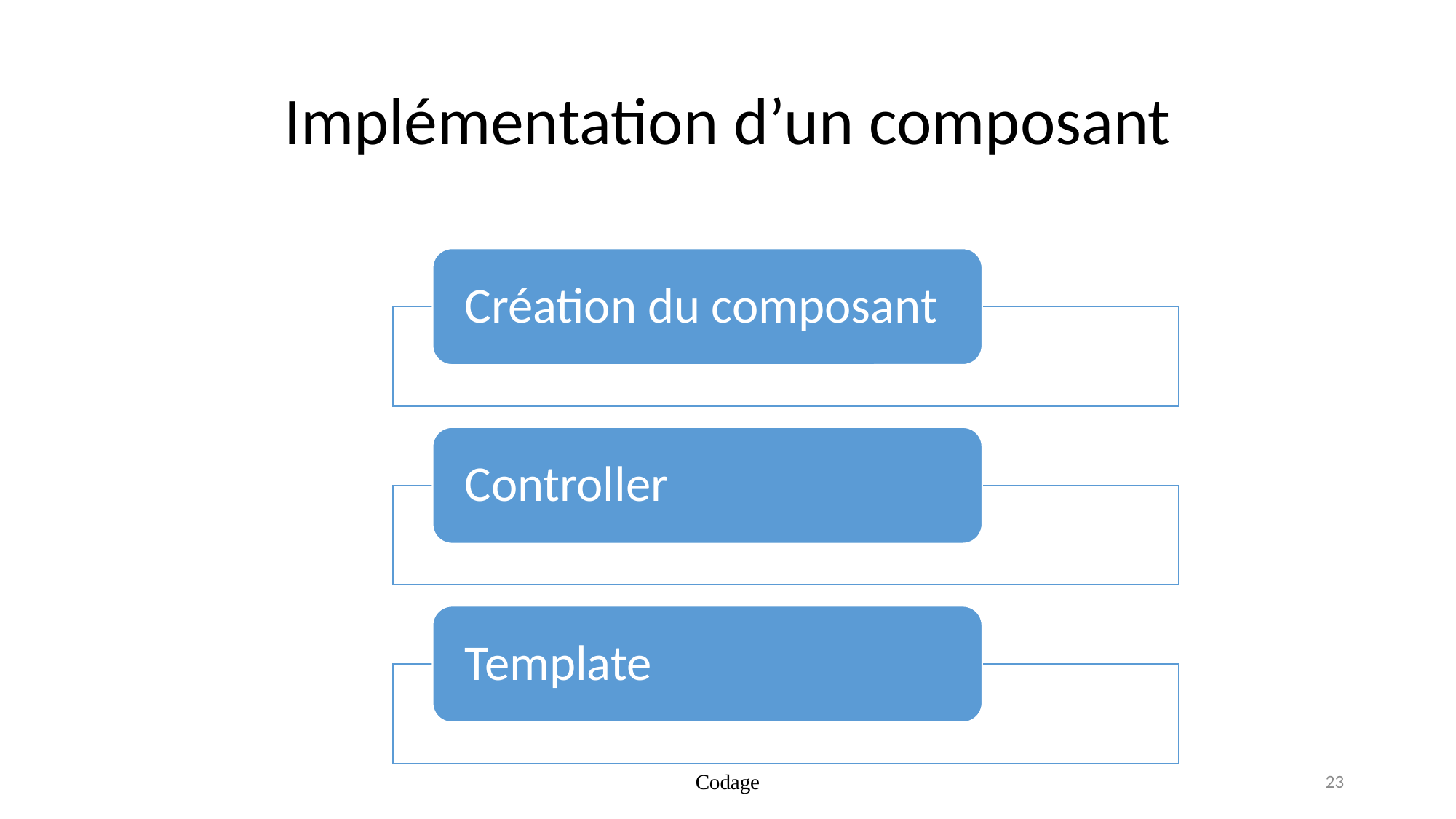

# Implémentation d’un composant
L’exemple du composant  Shop
Création du composant
Controller
Template
Codage
23